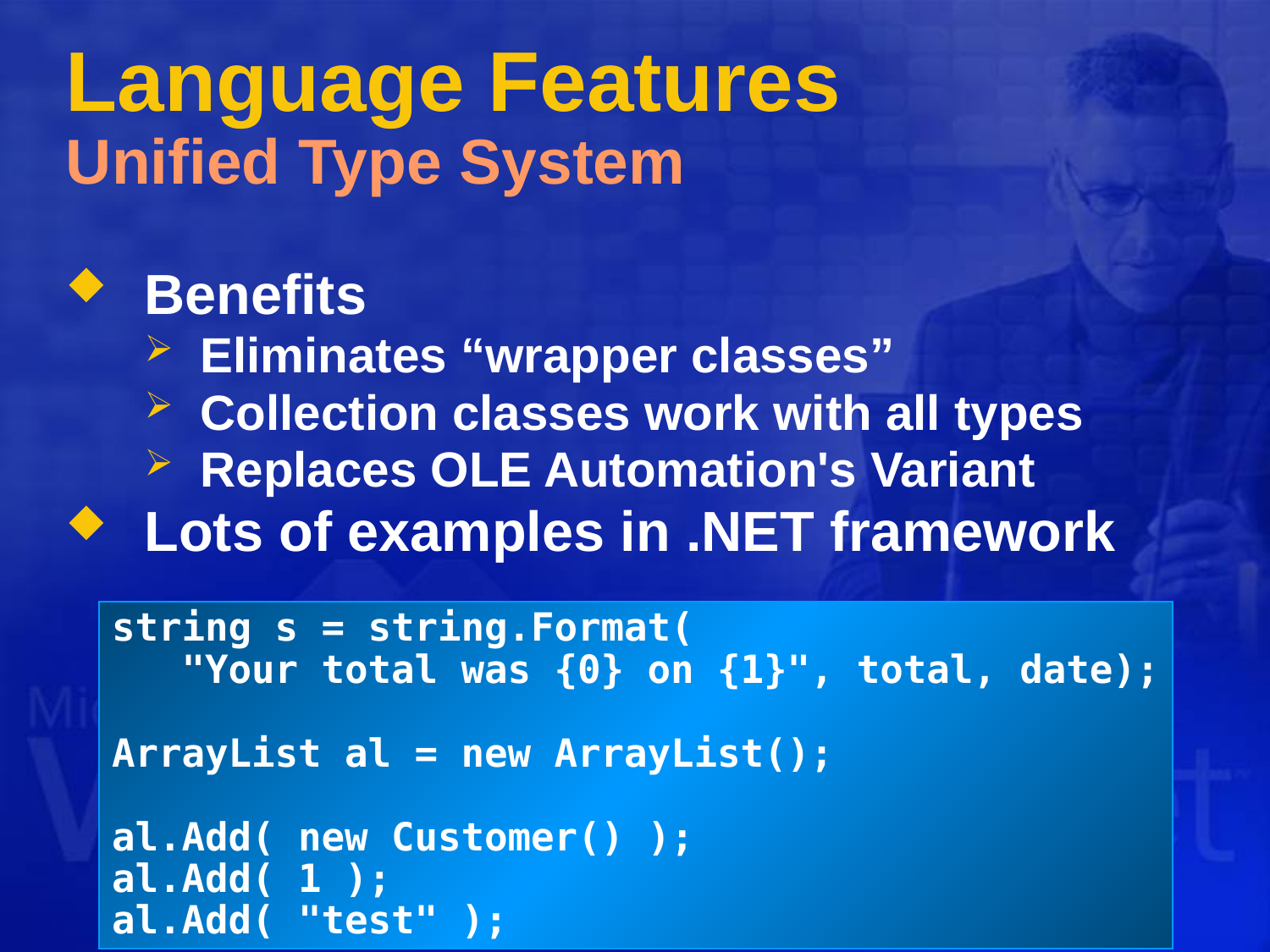

# Language Features Unified Type System
Benefits
Eliminates “wrapper classes”
Collection classes work with all types
Replaces OLE Automation's Variant
Lots of examples in .NET framework
string s = string.Format(
   "Your total was {0} on {1}", total, date);

ArrayList al = new ArrayList();

al.Add( new Customer() );
al.Add( 1 );
al.Add( "test" );